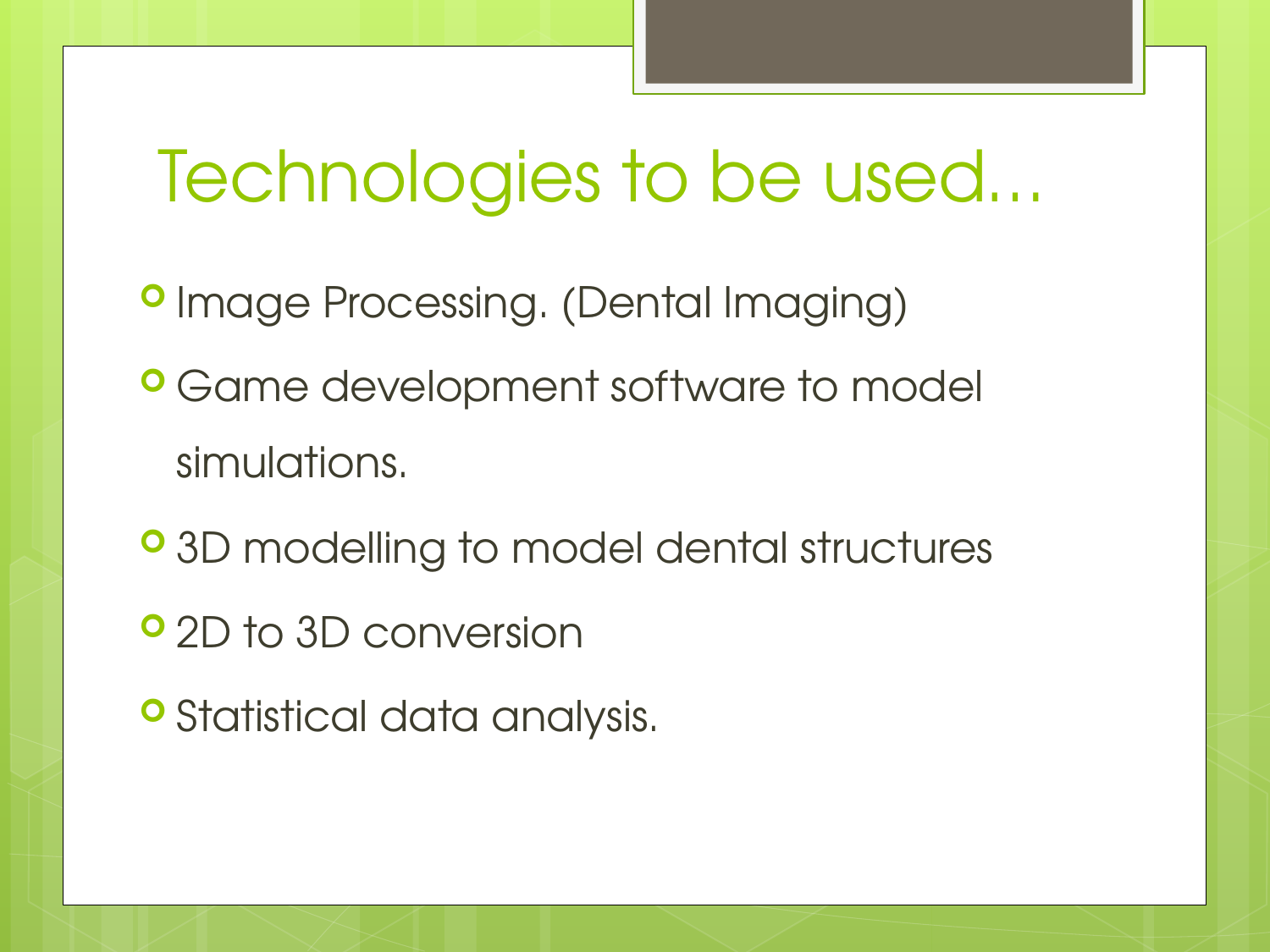

# Technologies to be used…
Image Processing. (Dental Imaging)
Game development software to model simulations.
3D modelling to model dental structures
2D to 3D conversion
Statistical data analysis.